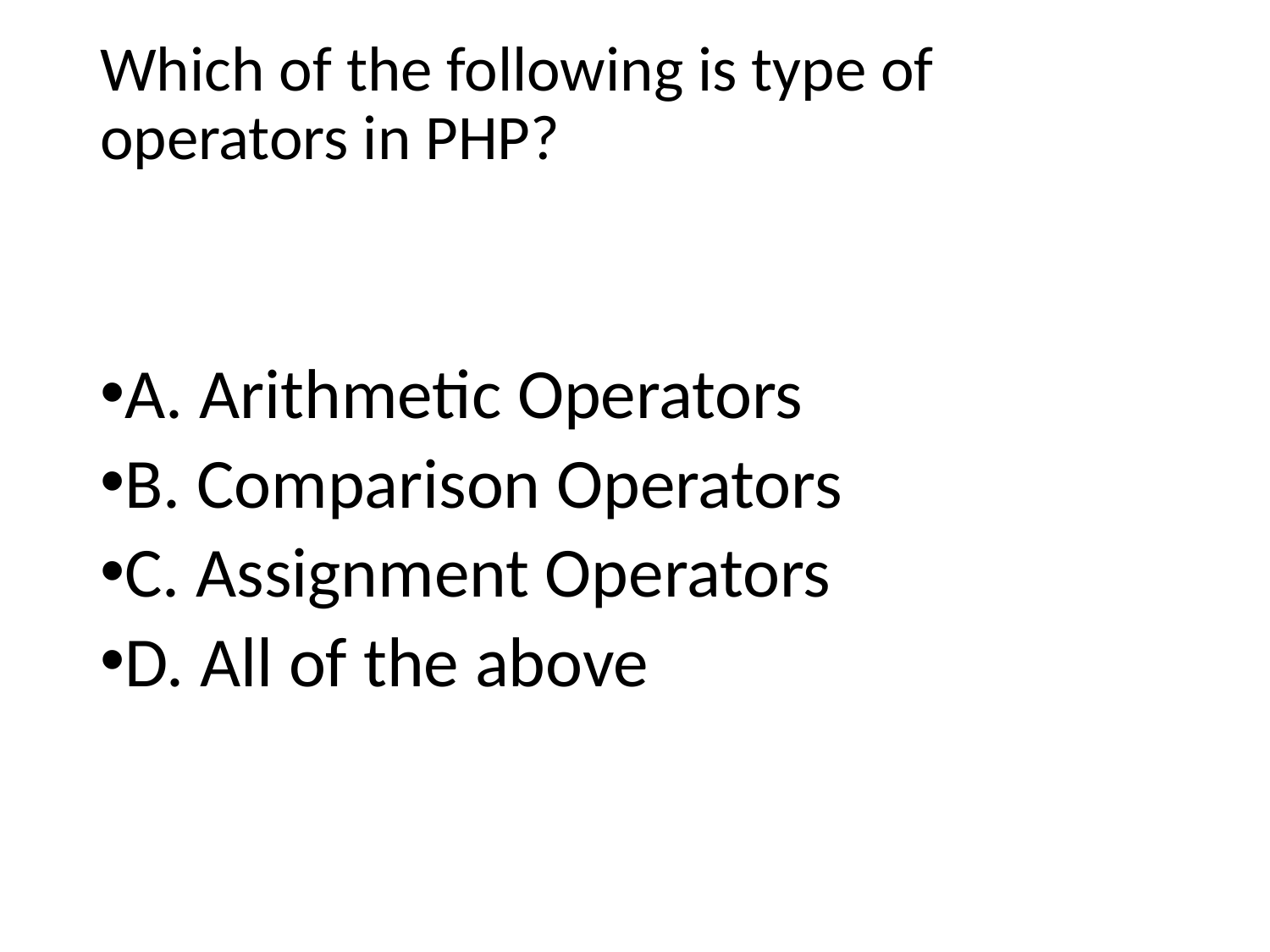

# Which of the following is type of operators in PHP?

A. Arithmetic Operators
B. Comparison Operators
C. Assignment Operators
D. All of the above